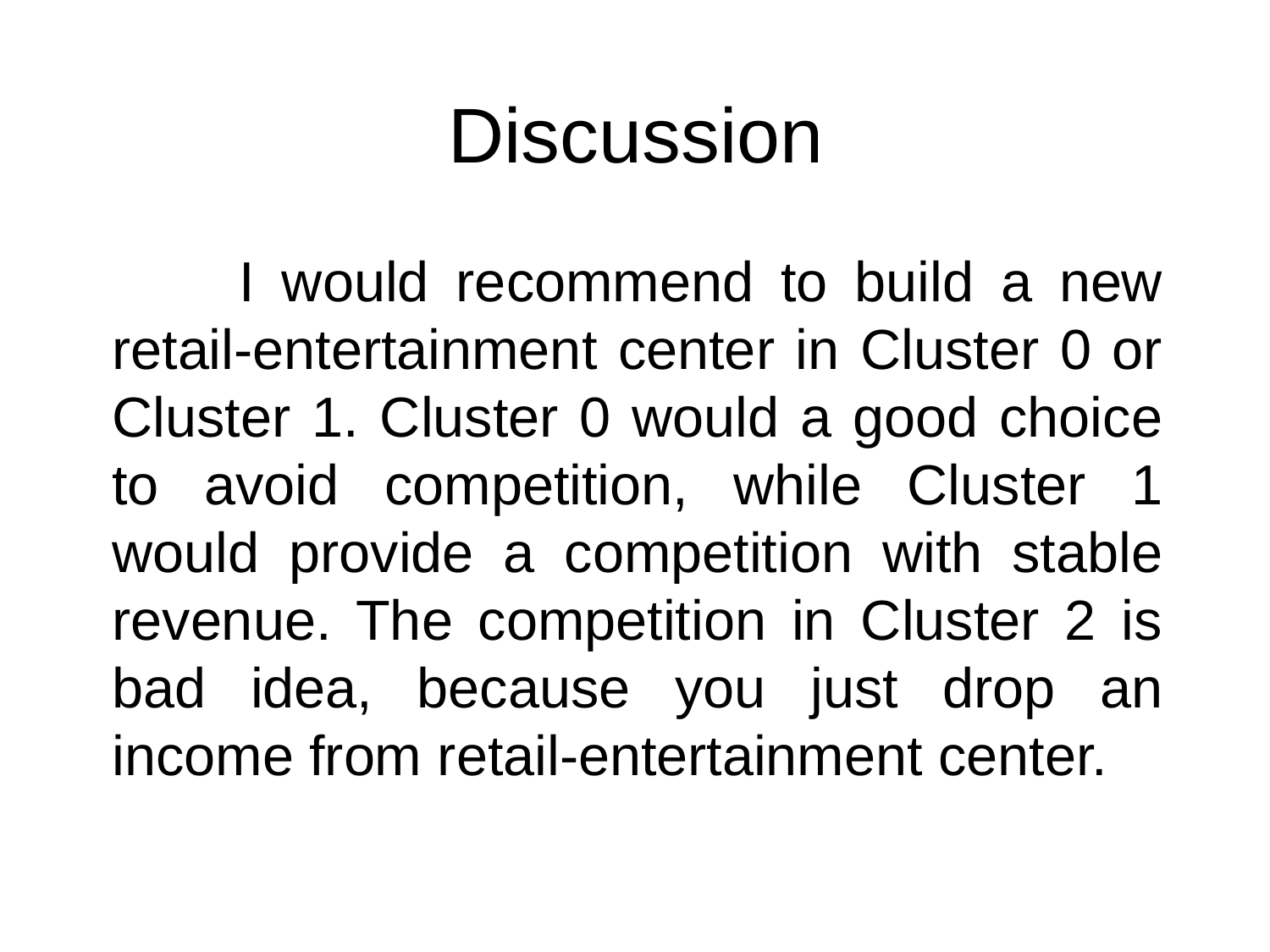

# Discussion
	I would recommend to build a new retail-entertainment center in Cluster 0 or Cluster 1. Cluster 0 would a good choice to avoid competition, while Cluster 1 would provide a competition with stable revenue. The competition in Cluster 2 is bad idea, because you just drop an income from retail-entertainment center.